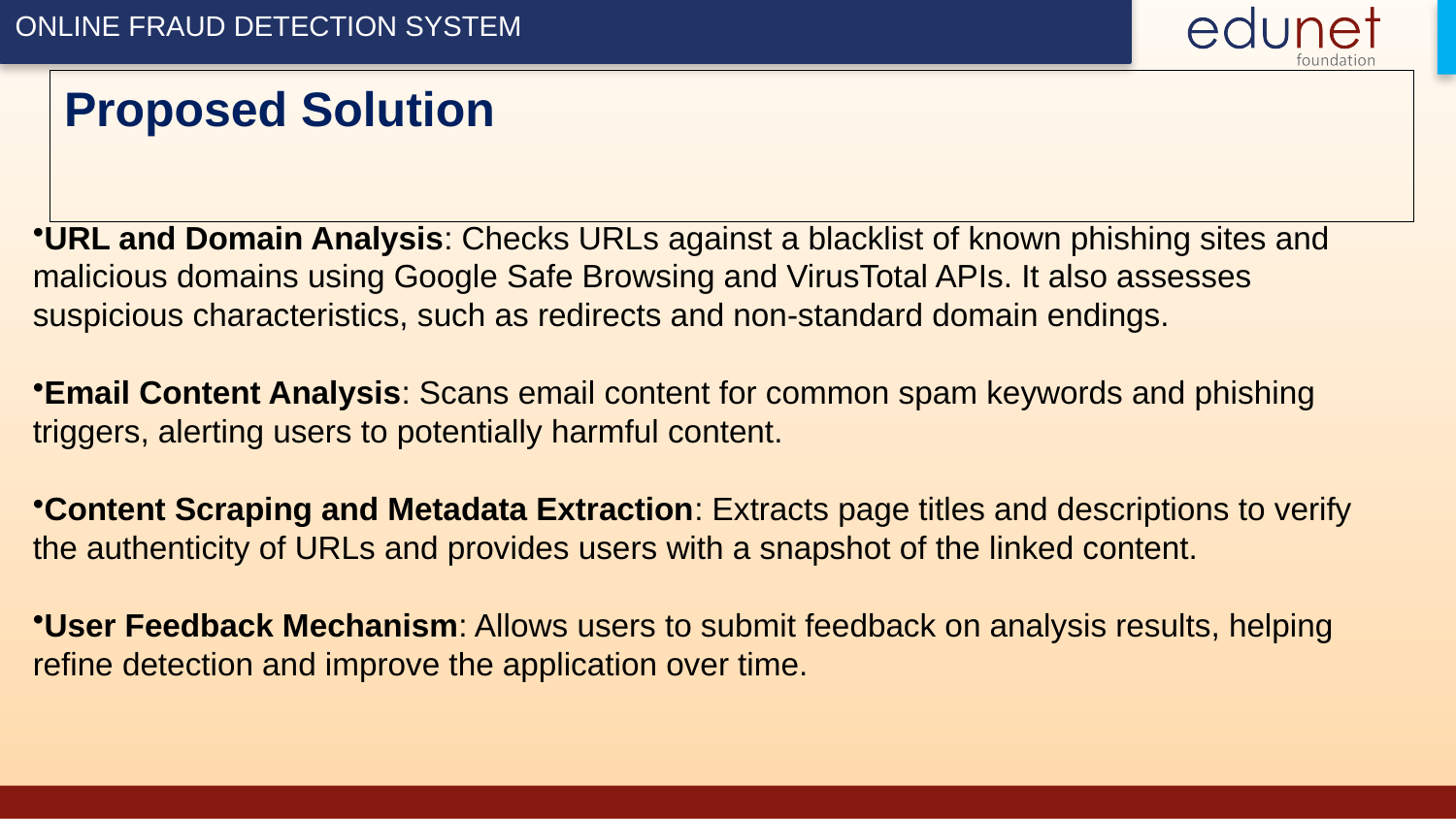

# Proposed Solution
URL and Domain Analysis: Checks URLs against a blacklist of known phishing sites and malicious domains using Google Safe Browsing and VirusTotal APIs. It also assesses suspicious characteristics, such as redirects and non-standard domain endings.

Email Content Analysis: Scans email content for common spam keywords and phishing triggers, alerting users to potentially harmful content.

Content Scraping and Metadata Extraction: Extracts page titles and descriptions to verify the authenticity of URLs and provides users with a snapshot of the linked content.

User Feedback Mechanism: Allows users to submit feedback on analysis results, helping refine detection and improve the application over time.